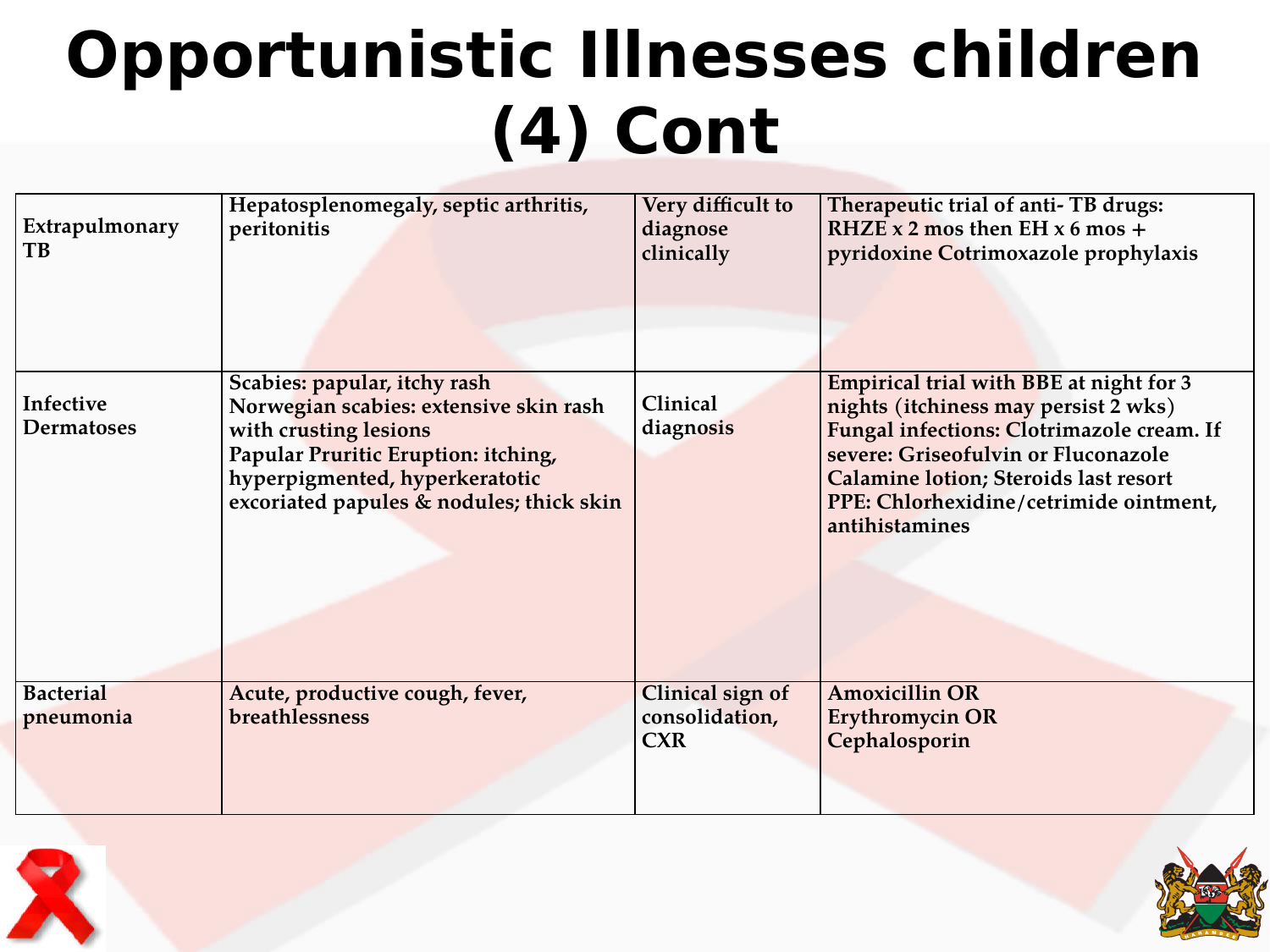

# Opportunistic Illnesses children (4) Cont
| Extrapulmonary TB | Hepatosplenomegaly, septic arthritis, peritonitis | Very difficult to diagnose clinically | Therapeutic trial of anti- TB drugs: RHZE x 2 mos then EH x 6 mos + pyridoxine Cotrimoxazole prophylaxis |
| --- | --- | --- | --- |
| Infective Dermatoses | Scabies: papular, itchy rash Norwegian scabies: extensive skin rash with crusting lesions Papular Pruritic Eruption: itching, hyperpigmented, hyperkeratotic excoriated papules & nodules; thick skin | Clinical diagnosis | Empirical trial with BBE at night for 3 nights (itchiness may persist 2 wks) Fungal infections: Clotrimazole cream. If severe: Griseofulvin or Fluconazole Calamine lotion; Steroids last resort PPE: Chlorhexidine/cetrimide ointment, antihistamines |
| Bacterial pneumonia | Acute, productive cough, fever, breathlessness | Clinical sign of consolidation, CXR | Amoxicillin OR Erythromycin OR Cephalosporin |